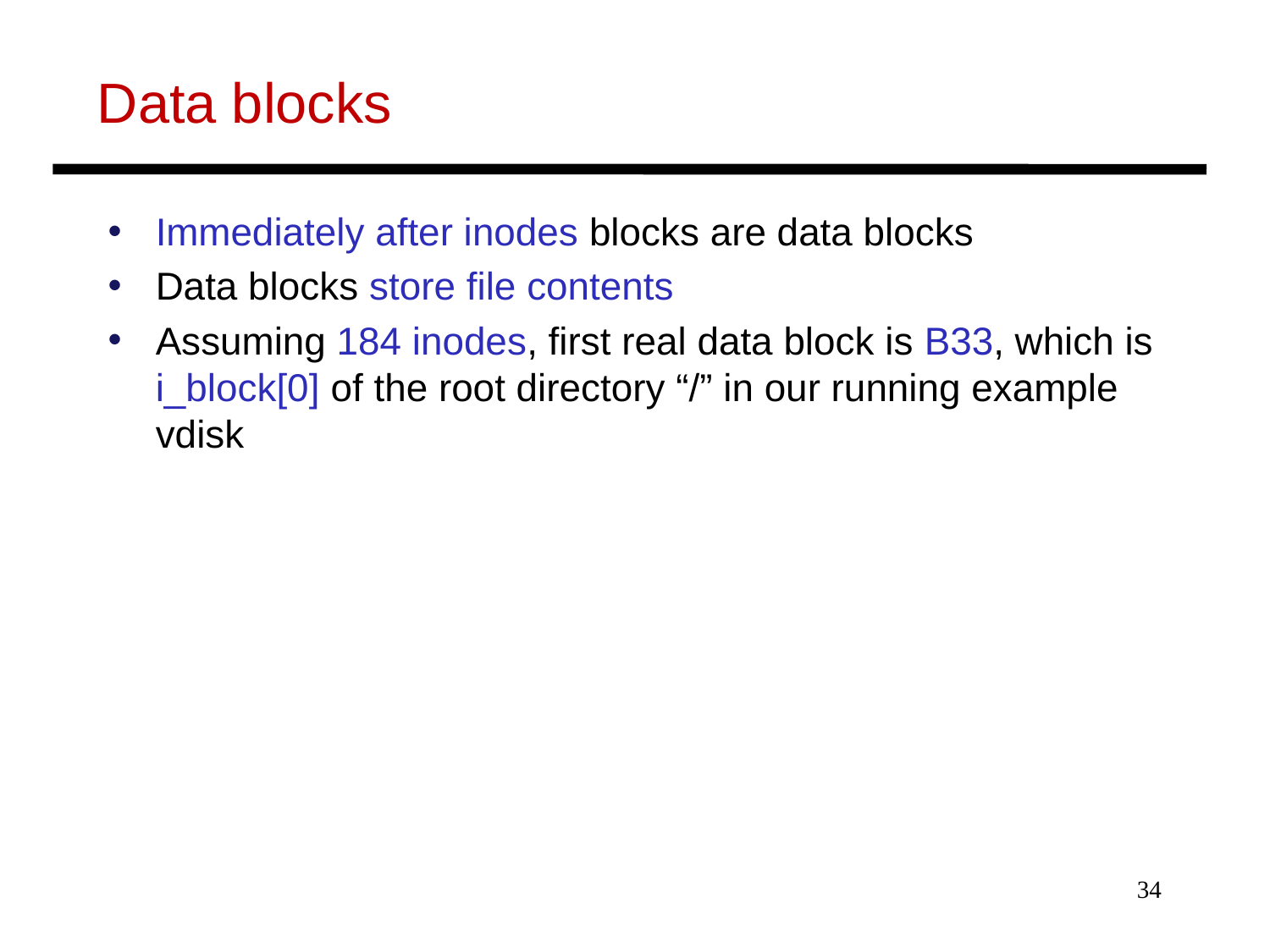

# Data blocks
Immediately after inodes blocks are data blocks
Data blocks store ﬁle contents
Assuming 184 inodes, ﬁrst real data block is B33, which is i_block[0] of the root directory “/” in our running example vdisk
34